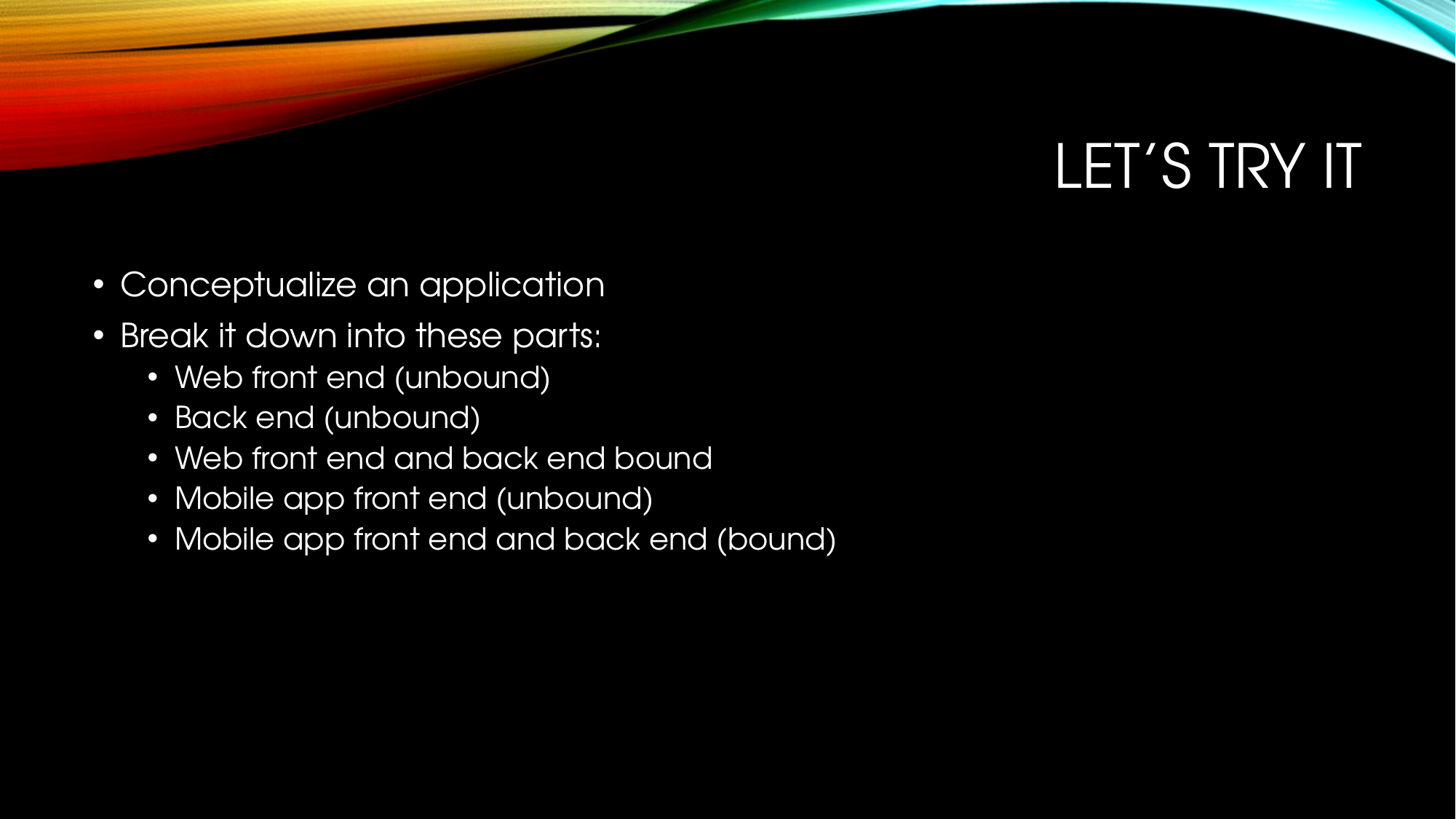

# Let’s Try it
Conceptualize an application
Break it down into these parts:
Web front end (unbound)
Back end (unbound)
Web front end and back end bound
Mobile app front end (unbound)
Mobile app front end and back end (bound)